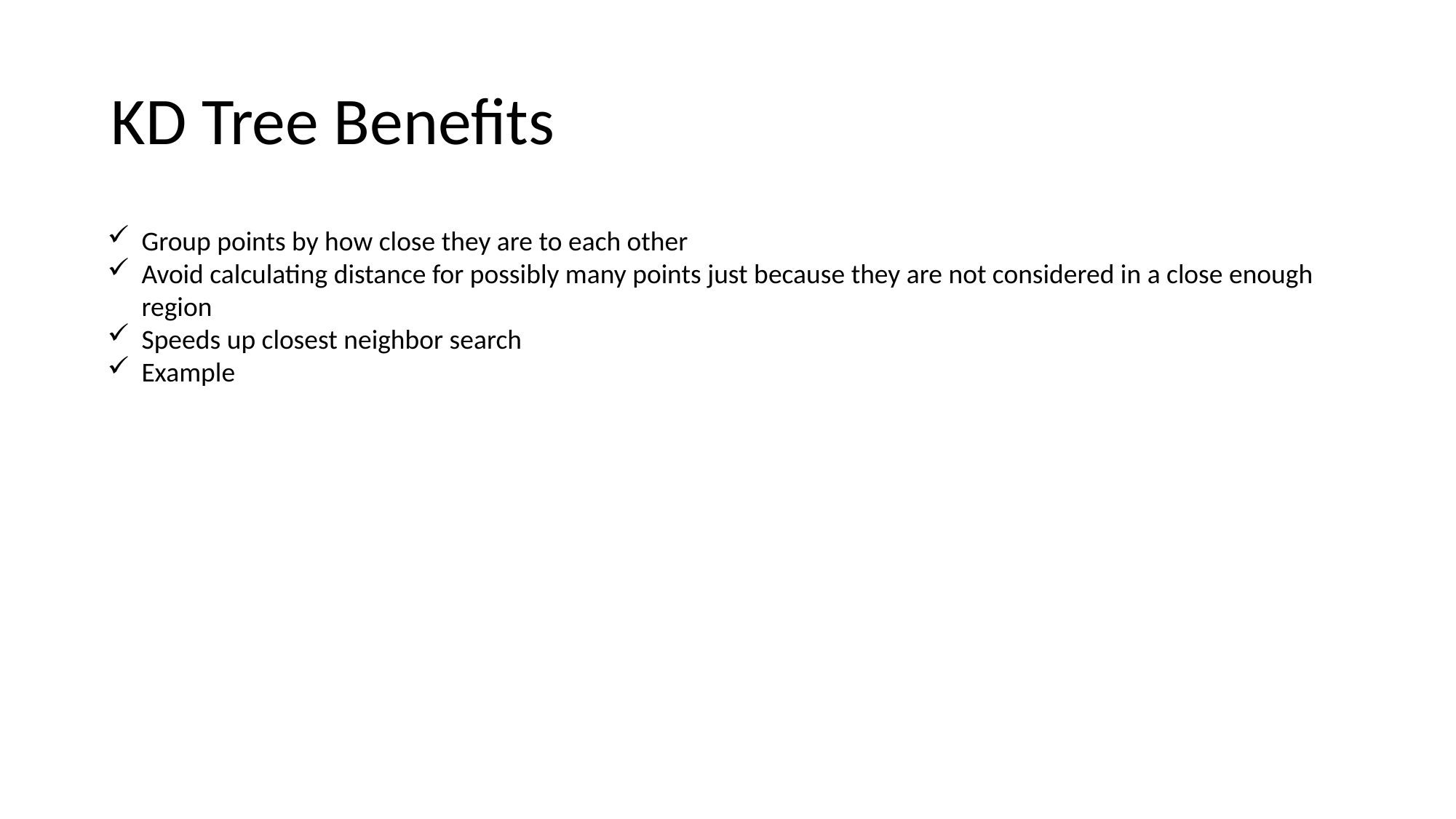

# KD Tree Benefits
Group points by how close they are to each other
Avoid calculating distance for possibly many points just because they are not considered in a close enough region
Speeds up closest neighbor search
Example